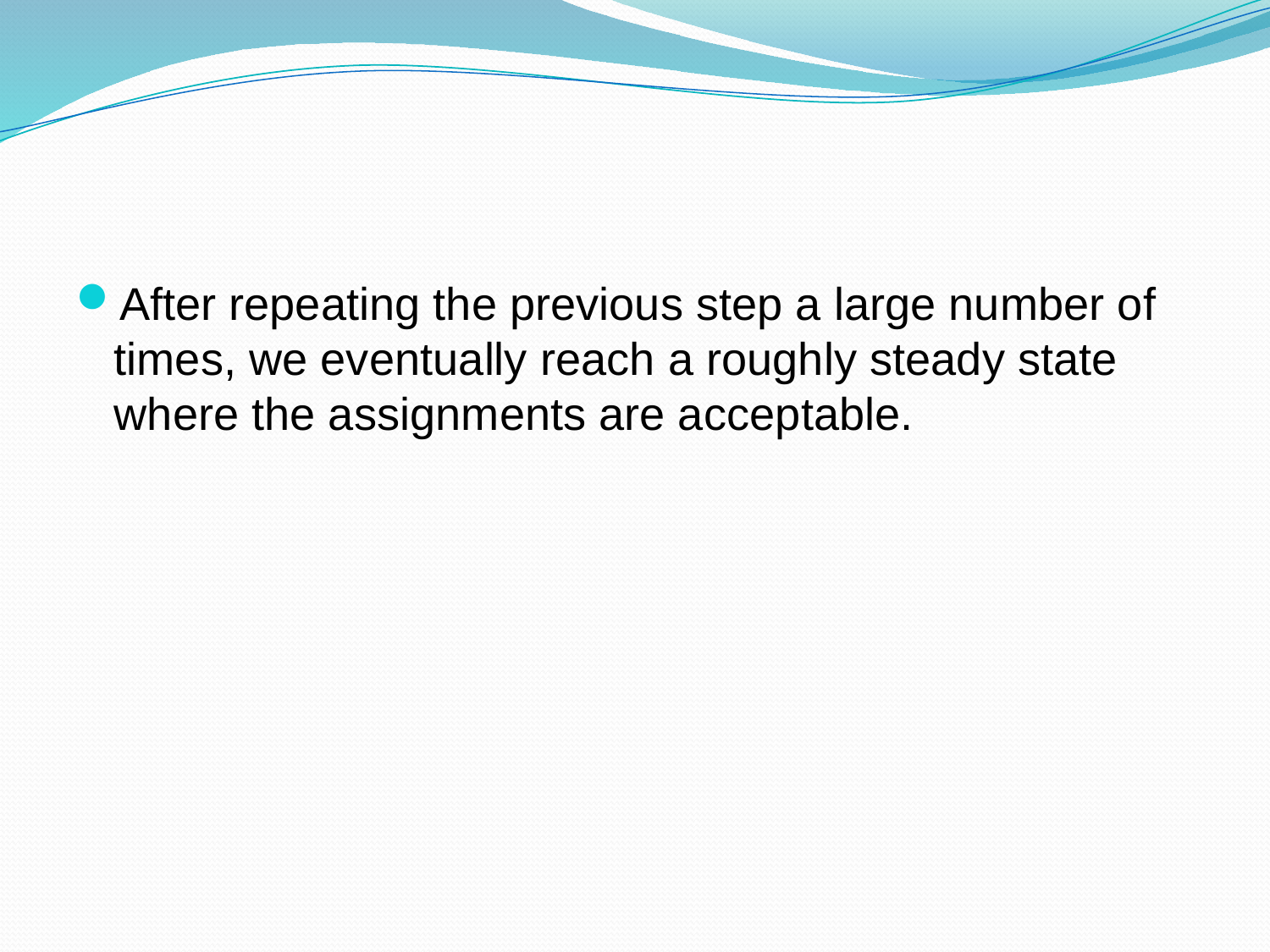

#
After repeating the previous step a large number of times, we eventually reach a roughly steady state where the assignments are acceptable.